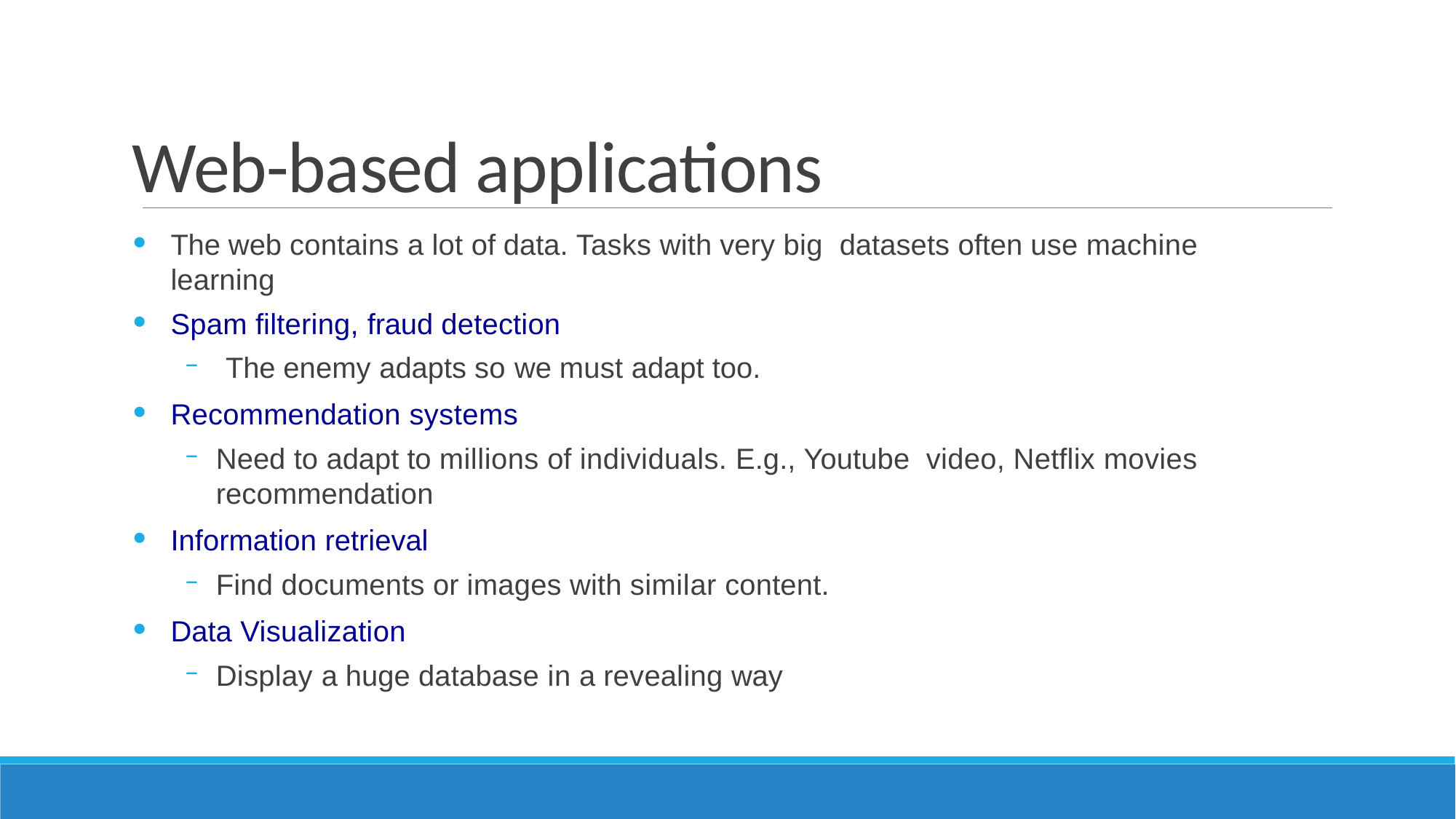

# Web-based applications
The web contains a lot of data. Tasks with very big  datasets often use machine learning
Spam filtering, fraud detection
The enemy adapts so we must adapt too.
Recommendation systems
Need to adapt to millions of individuals. E.g., Youtube  video, Netflix movies recommendation
Information retrieval
Find documents or images with similar content.
Data Visualization
Display a huge database in a revealing way